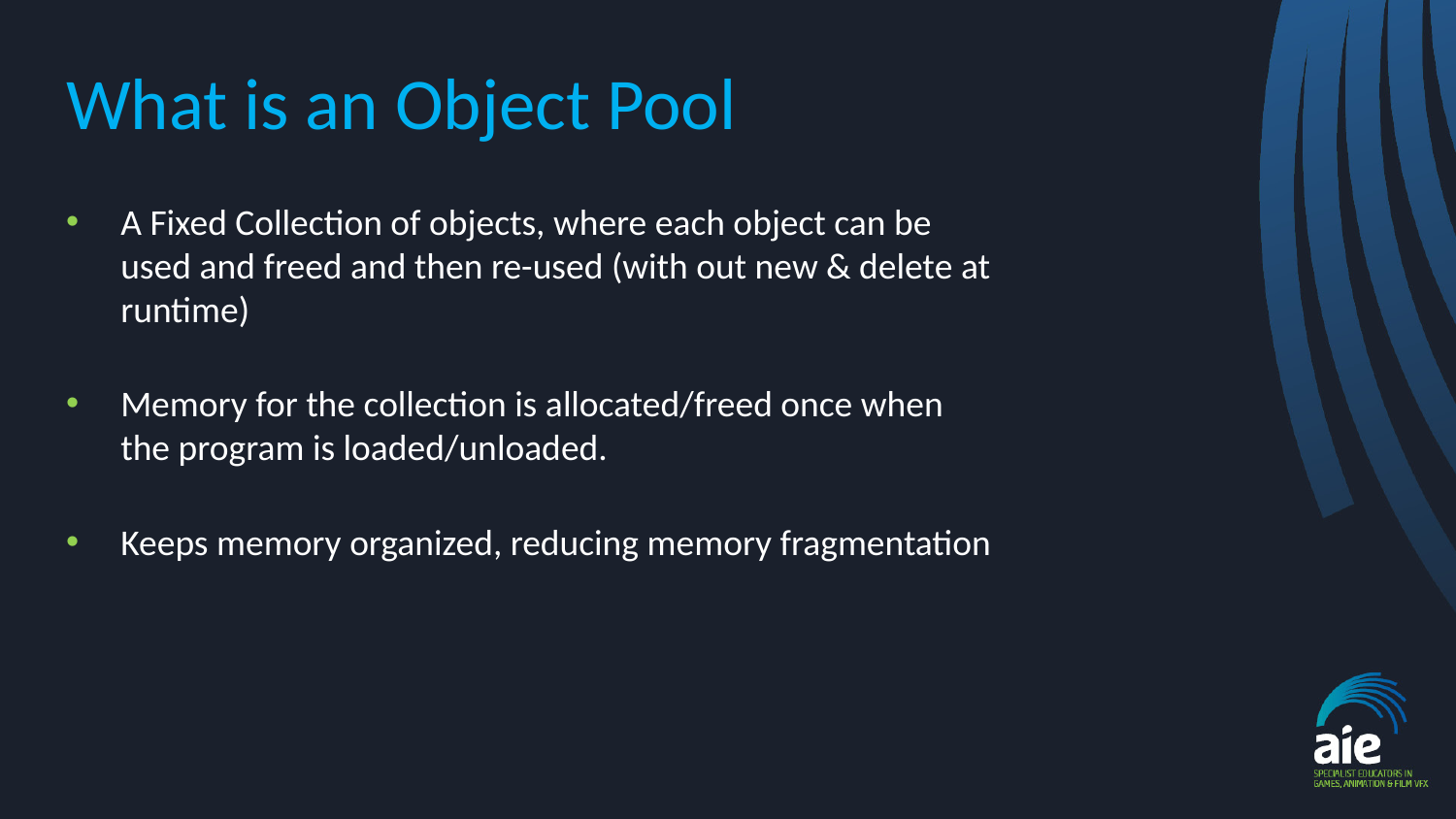

# What is an Object Pool
A Fixed Collection of objects, where each object can be used and freed and then re-used (with out new & delete at runtime)
Memory for the collection is allocated/freed once when the program is loaded/unloaded.
Keeps memory organized, reducing memory fragmentation